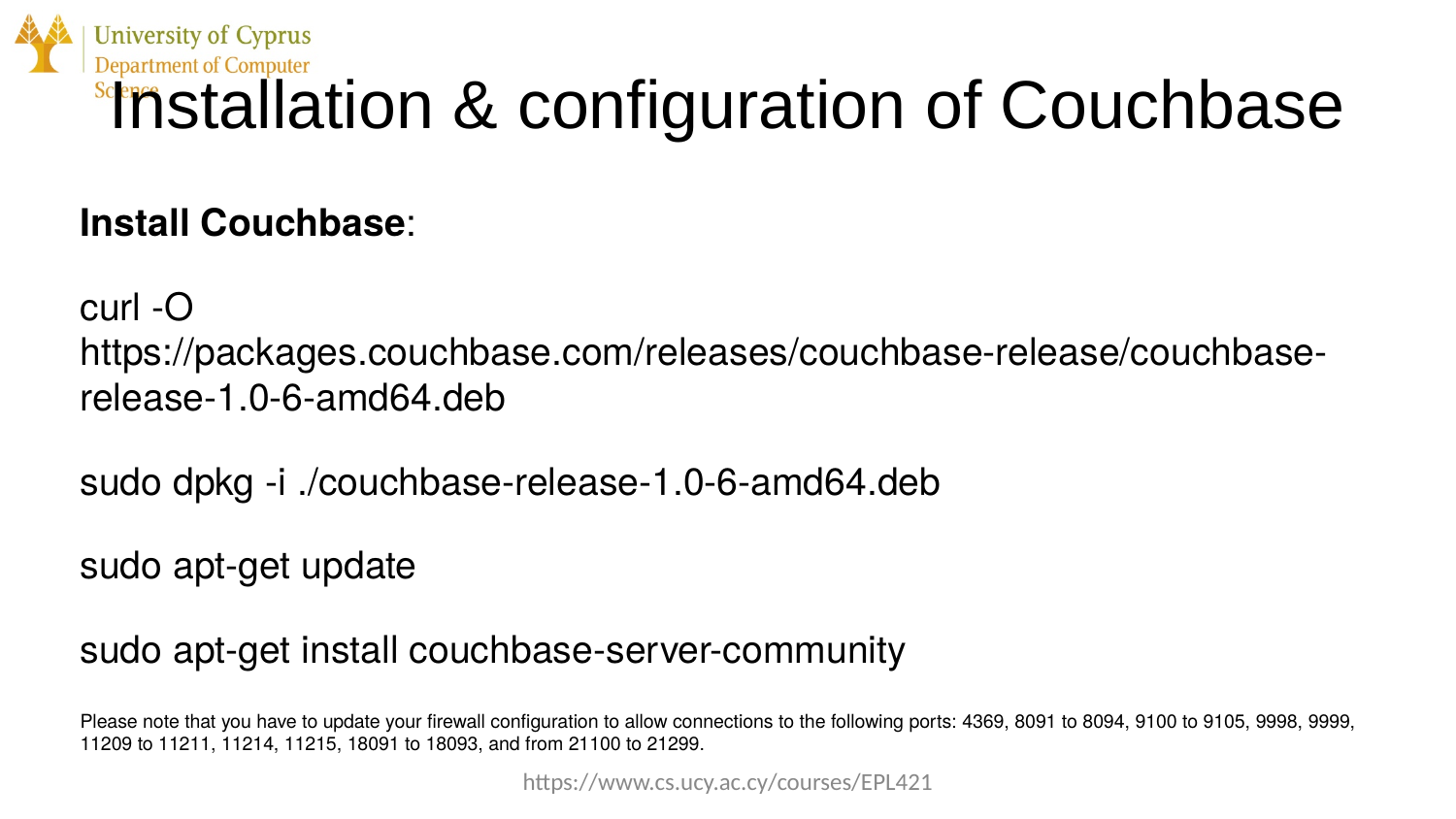

# Installation & configuration of Couchbase
Install Couchbase:
curl -O https://packages.couchbase.com/releases/couchbase-release/couchbase-release-1.0-6-amd64.deb
sudo dpkg -i ./couchbase-release-1.0-6-amd64.deb
sudo apt-get update
sudo apt-get install couchbase-server-community
Please note that you have to update your firewall configuration to allow connections to the following ports: 4369, 8091 to 8094, 9100 to 9105, 9998, 9999, 11209 to 11211, 11214, 11215, 18091 to 18093, and from 21100 to 21299.
https://www.cs.ucy.ac.cy/courses/EPL421
46